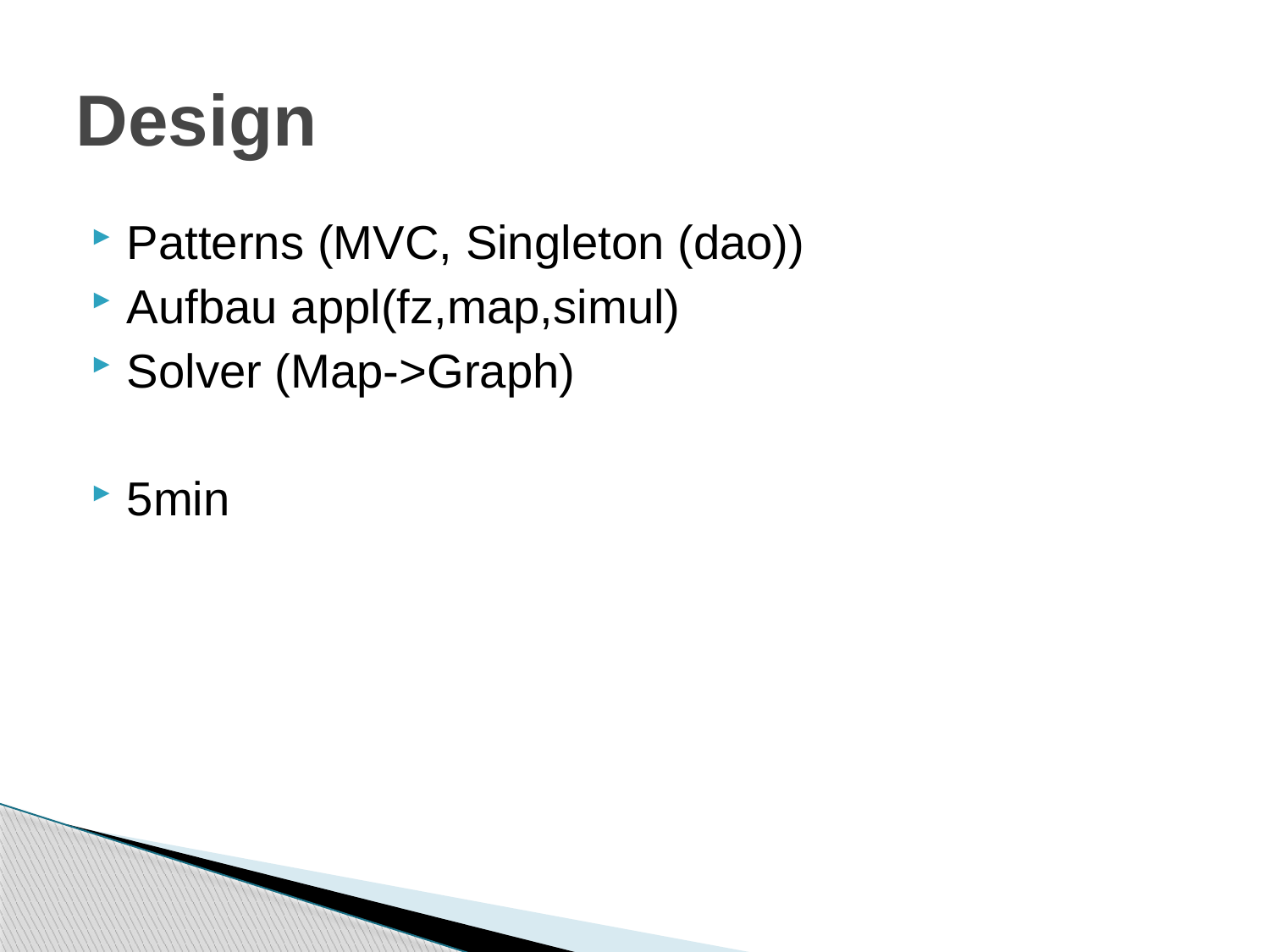

# Design
Patterns (MVC, Singleton (dao))
Aufbau appl(fz,map,simul)
Solver (Map->Graph)

5min